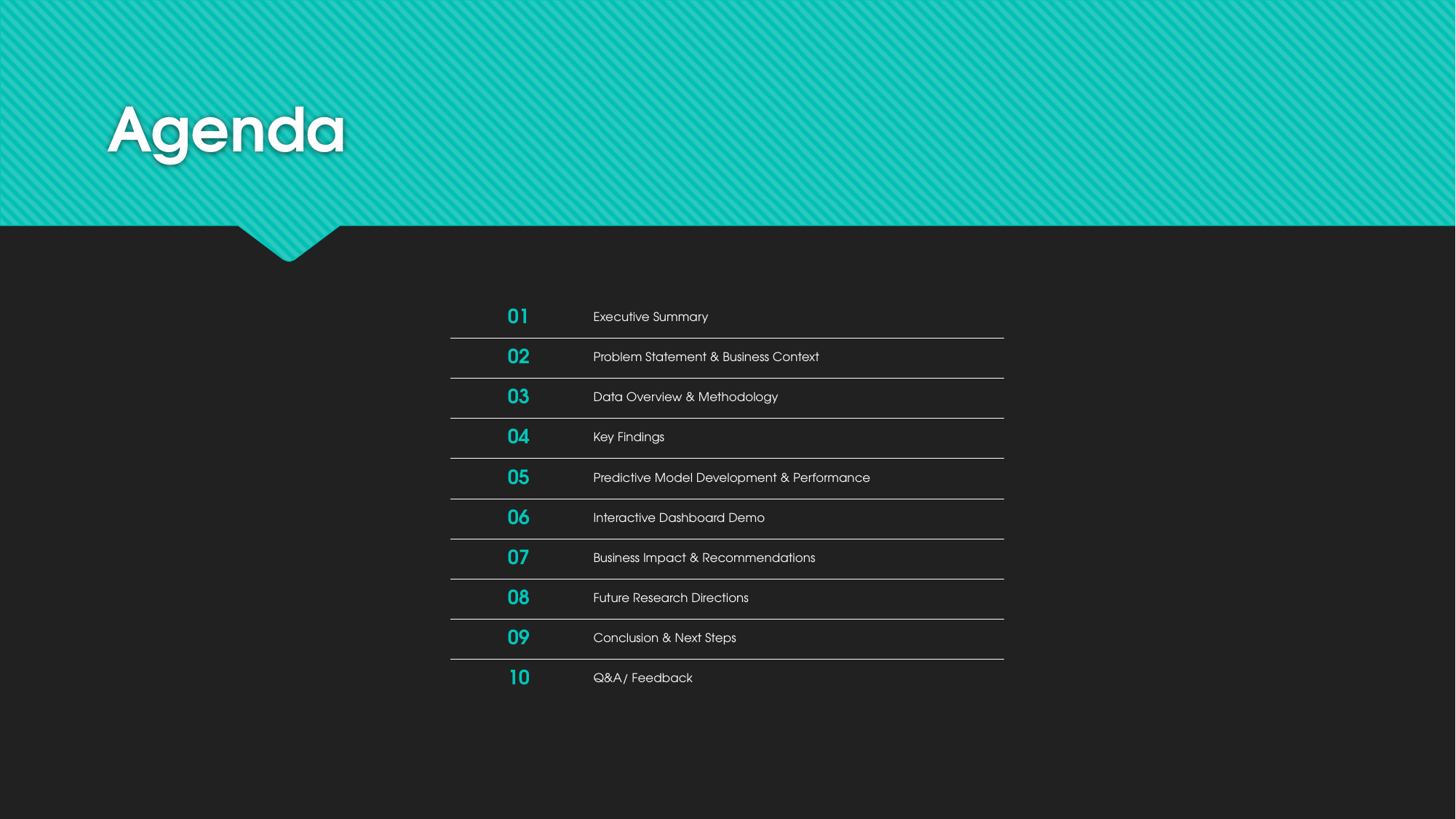

# Agenda
| 01 | Executive Summary |
| --- | --- |
| 02 | Problem Statement & Business Context |
| 03 | Data Overview & Methodology |
| 04 | Key Findings |
| 05 | Predictive Model Development & Performance |
| 06 | Interactive Dashboard Demo |
| 07 | Business Impact & Recommendations |
| 08 | Future Research Directions |
| 09 | Conclusion & Next Steps |
| 10 | Q&A/ Feedback |